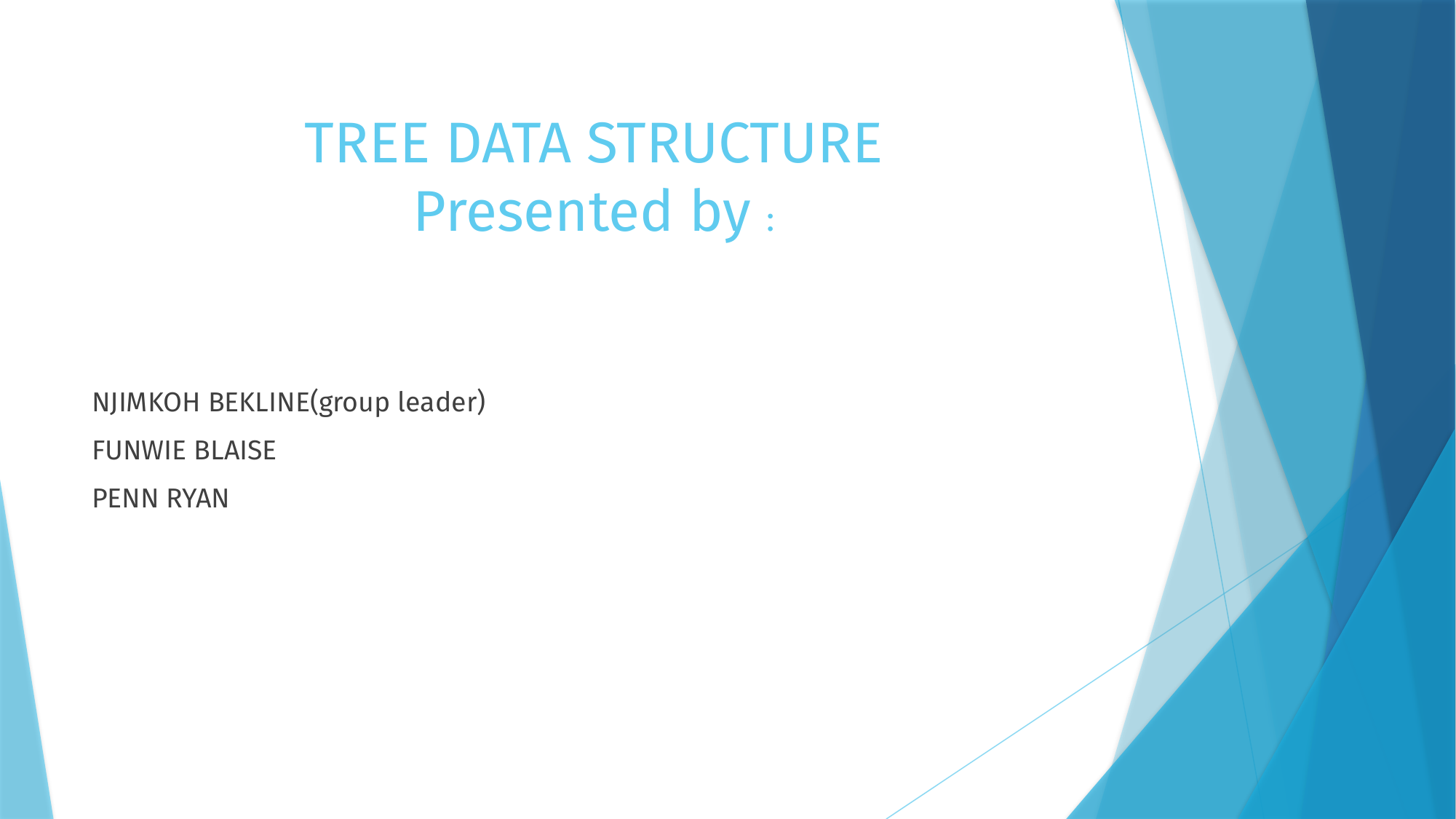

# TREE DATA STRUCTURE Presented by :
NJIMKOH BEKLINE(group leader)
FUNWIE BLAISE
PENN RYAN